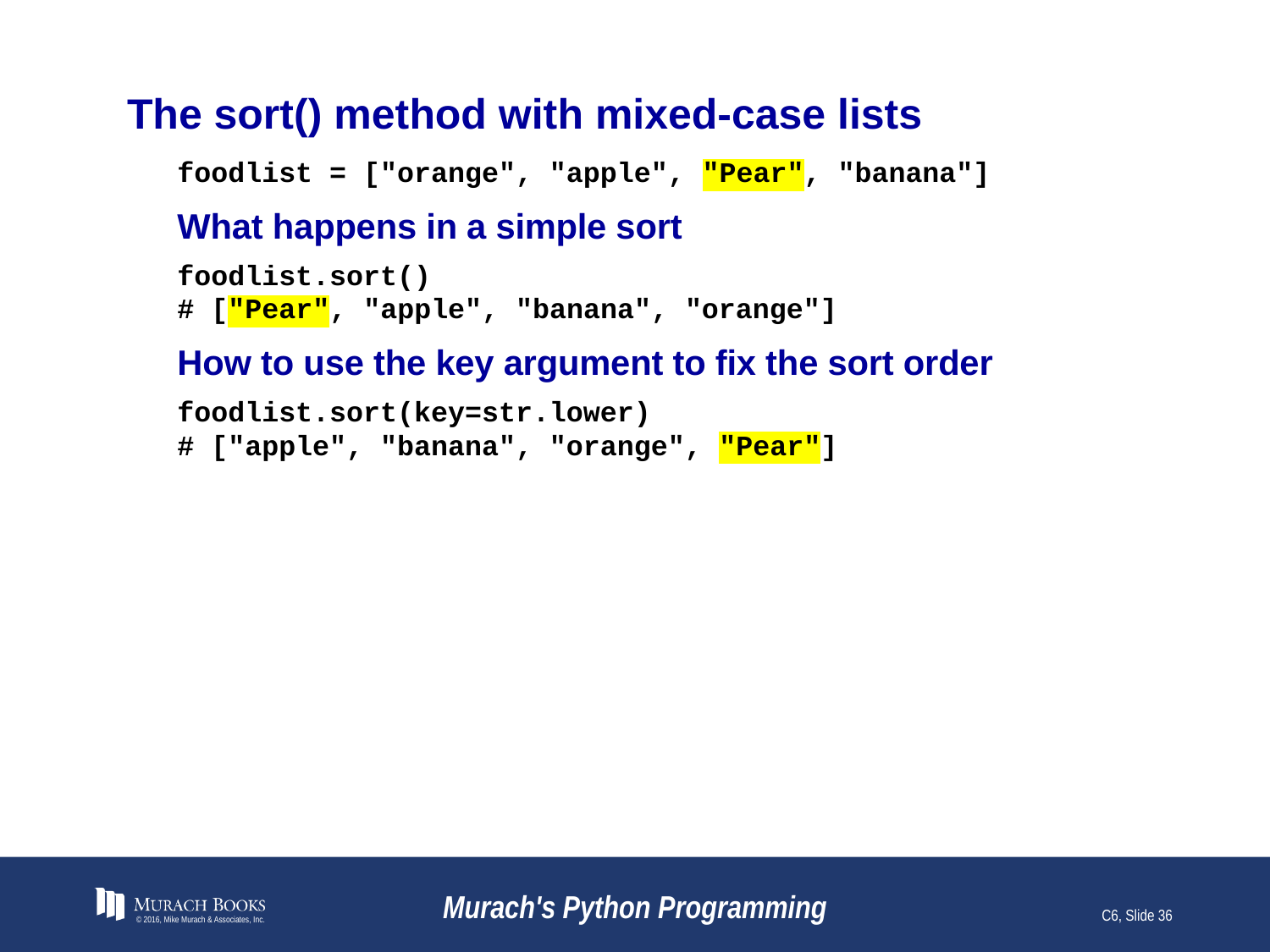

# The sort() method with mixed-case lists
foodlist = ["orange", "apple", "Pear", "banana"]
What happens in a simple sort
foodlist.sort()
# ["Pear", "apple", "banana", "orange"]
How to use the key argument to fix the sort order
foodlist.sort(key=str.lower)
# ["apple", "banana", "orange", "Pear"]

© 2016, Mike Murach & Associates, Inc.
Murach's Python Programming

C6, Slide 36